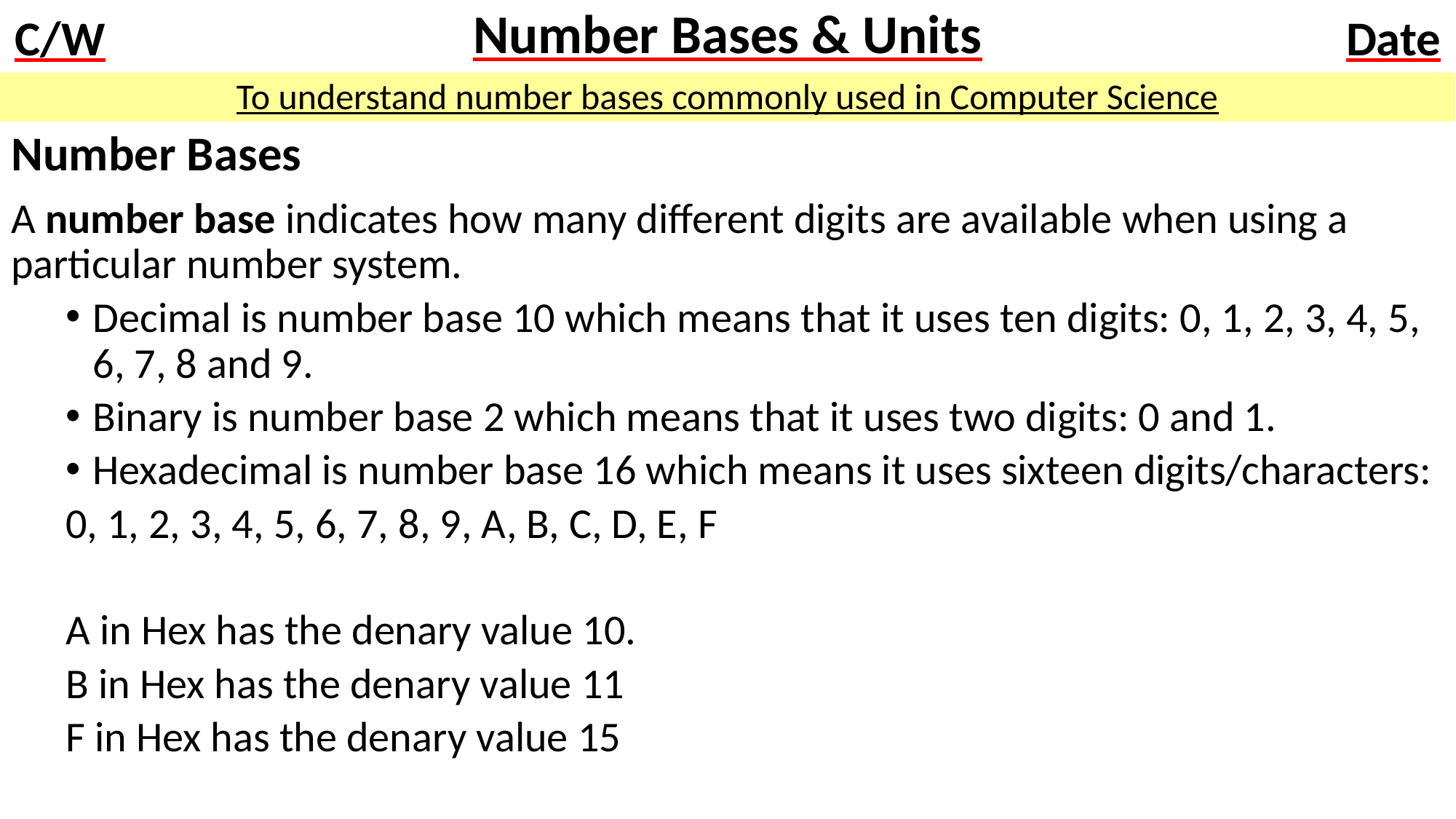

# Number Bases & Units
To understand number bases commonly used in Computer Science

Number Bases
A number base indicates how many different digits are available when using a particular number system.
Decimal is number base 10 which means that it uses ten digits: 0, 1, 2, 3, 4, 5, 6, 7, 8 and 9.
Binary is number base 2 which means that it uses two digits: 0 and 1.
Hexadecimal is number base 16 which means it uses sixteen digits/characters:
0, 1, 2, 3, 4, 5, 6, 7, 8, 9, A, B, C, D, E, F

A in Hex has the denary value 10.
B in Hex has the denary value 11
F in Hex has the denary value 15